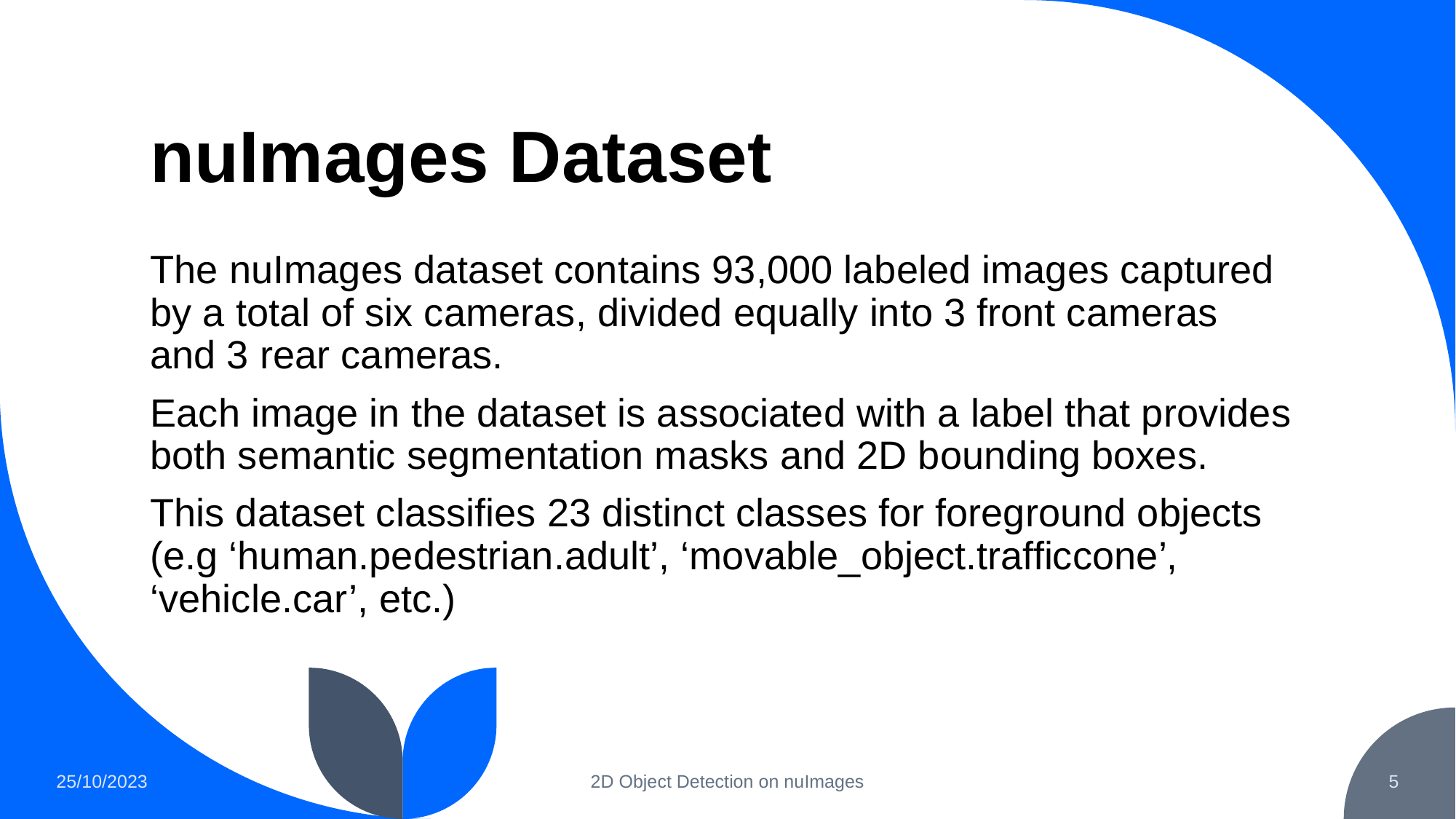

# nuImages Dataset
The nuImages dataset contains 93,000 labeled images captured by a total of six cameras, divided equally into 3 front cameras and 3 rear cameras.
Each image in the dataset is associated with a label that provides both semantic segmentation masks and 2D bounding boxes.
This dataset classifies 23 distinct classes for foreground objects (e.g ‘human.pedestrian.adult’, ‘movable_object.trafficcone’, ‘vehicle.car’, etc.)
25/10/2023
2D Object Detection on nuImages
5